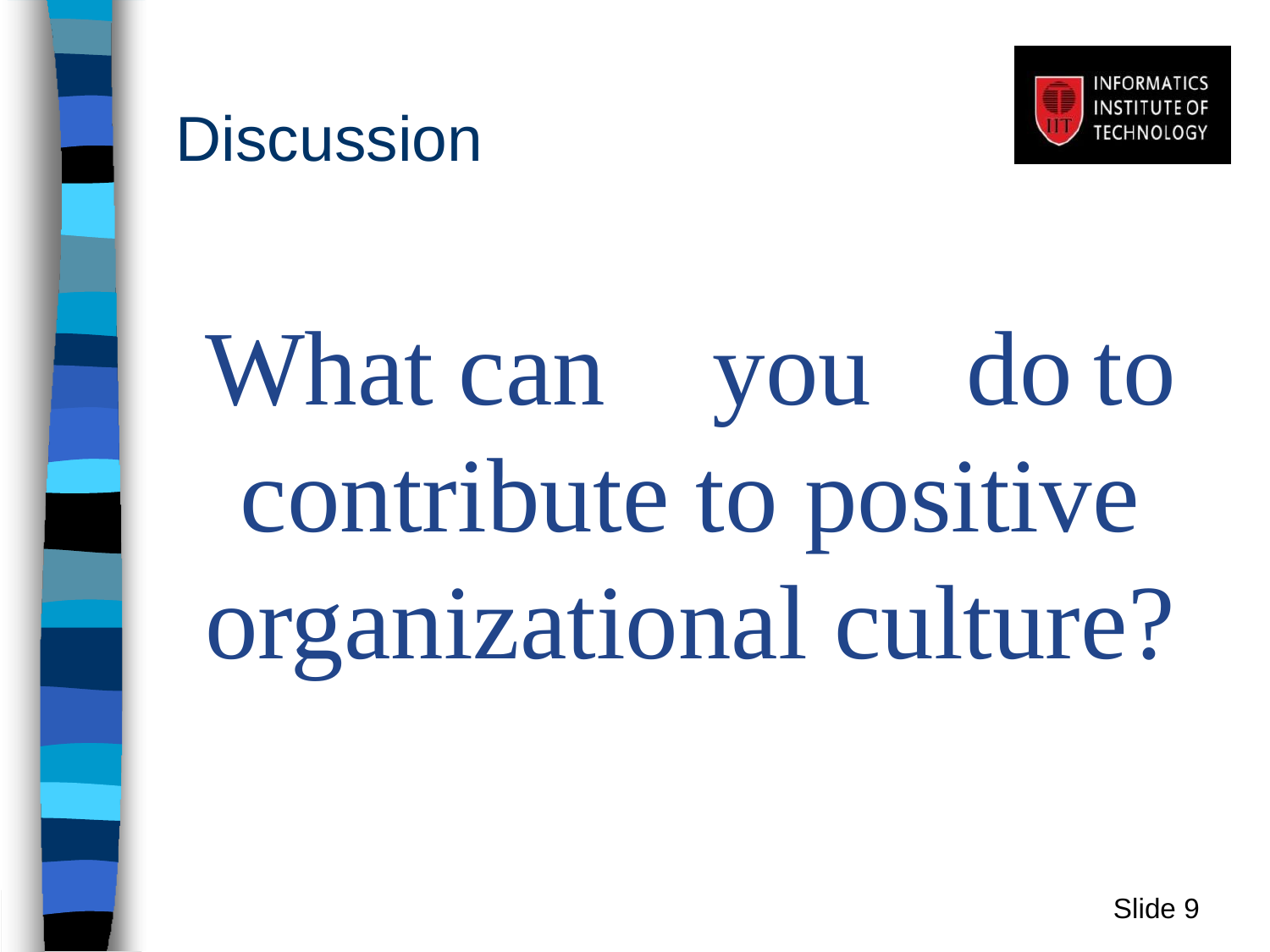

# Discussion
What	can	you	do	to contribute to positive organizational culture?
Slide 9